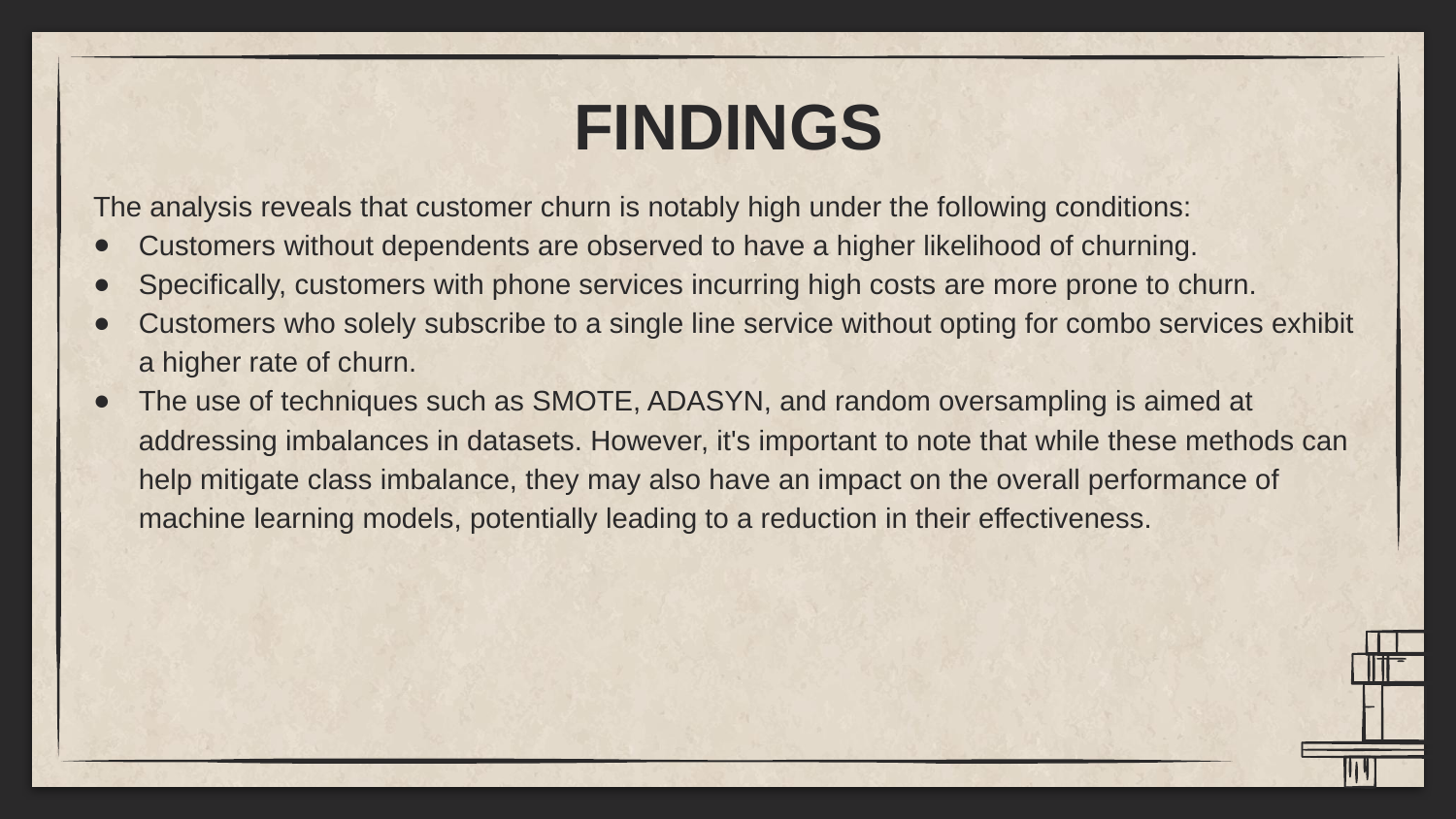

# FINDINGS
The analysis reveals that customer churn is notably high under the following conditions:
Customers without dependents are observed to have a higher likelihood of churning.
Specifically, customers with phone services incurring high costs are more prone to churn.
Customers who solely subscribe to a single line service without opting for combo services exhibit a higher rate of churn.
The use of techniques such as SMOTE, ADASYN, and random oversampling is aimed at addressing imbalances in datasets. However, it's important to note that while these methods can help mitigate class imbalance, they may also have an impact on the overall performance of machine learning models, potentially leading to a reduction in their effectiveness.